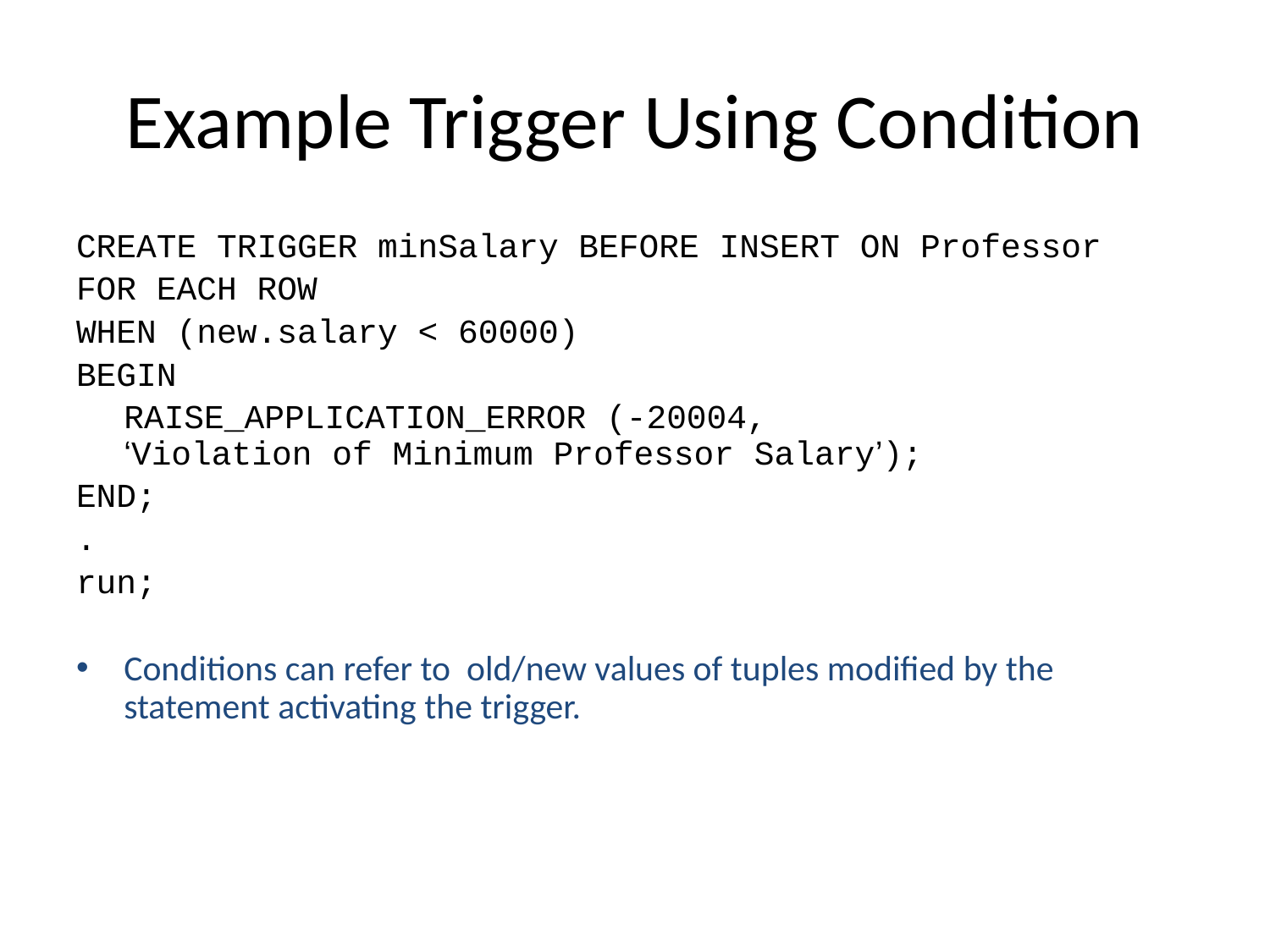

# Example Trigger Using Condition
CREATE TRIGGER minSalary BEFORE INSERT ON Professor
FOR EACH ROW
WHEN (new.salary < 60000)
BEGIN
	RAISE_APPLICATION_ERROR (-20004, 		‘Violation of Minimum Professor Salary’);
END;
.
run;

Conditions can refer to  old/new values of tuples modified by the statement activating the trigger.